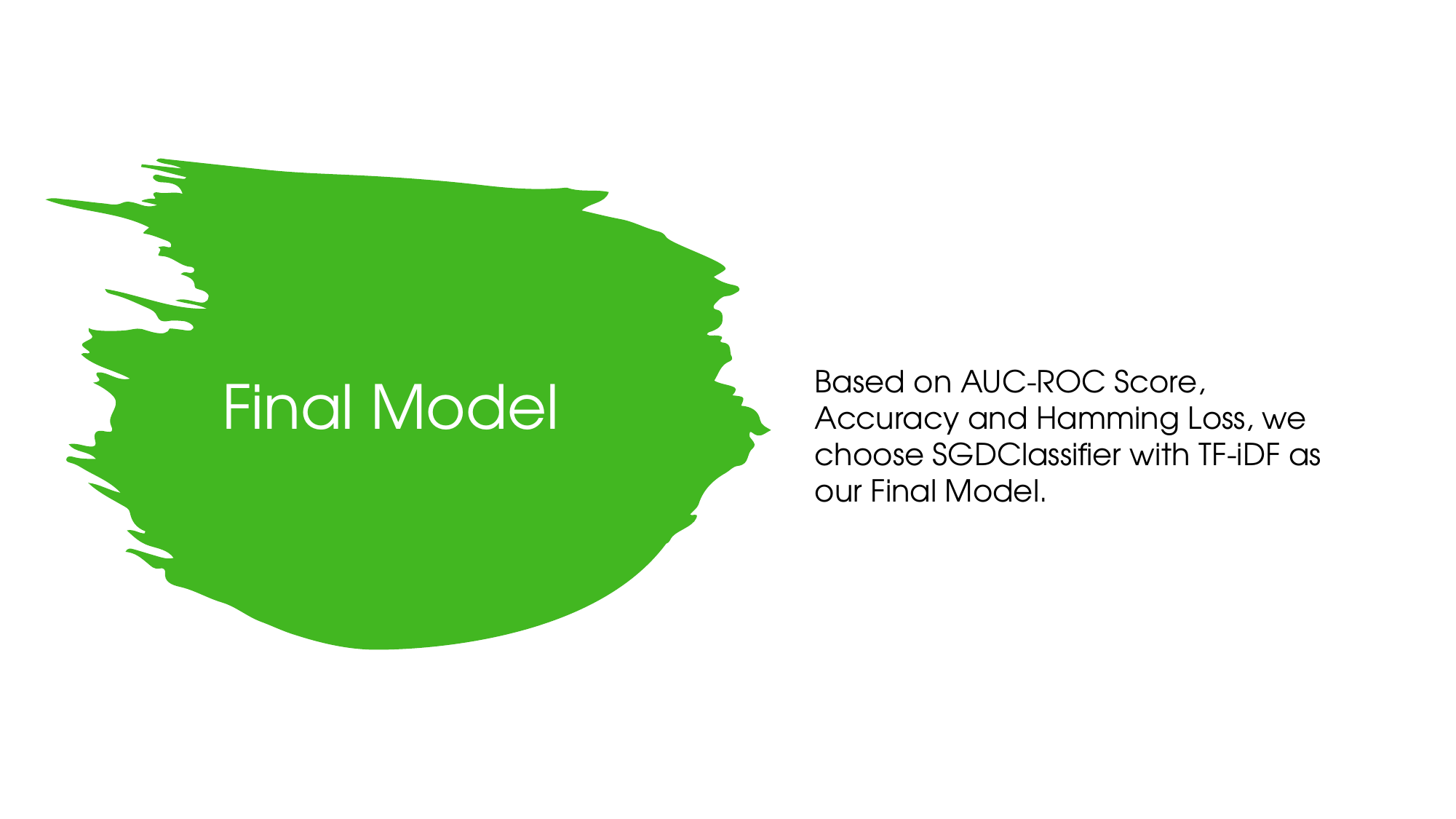

Based on AUC-ROC Score, Accuracy and Hamming Loss, we choose SGDClassifier with TF-iDF as our Final Model.

# Final Model